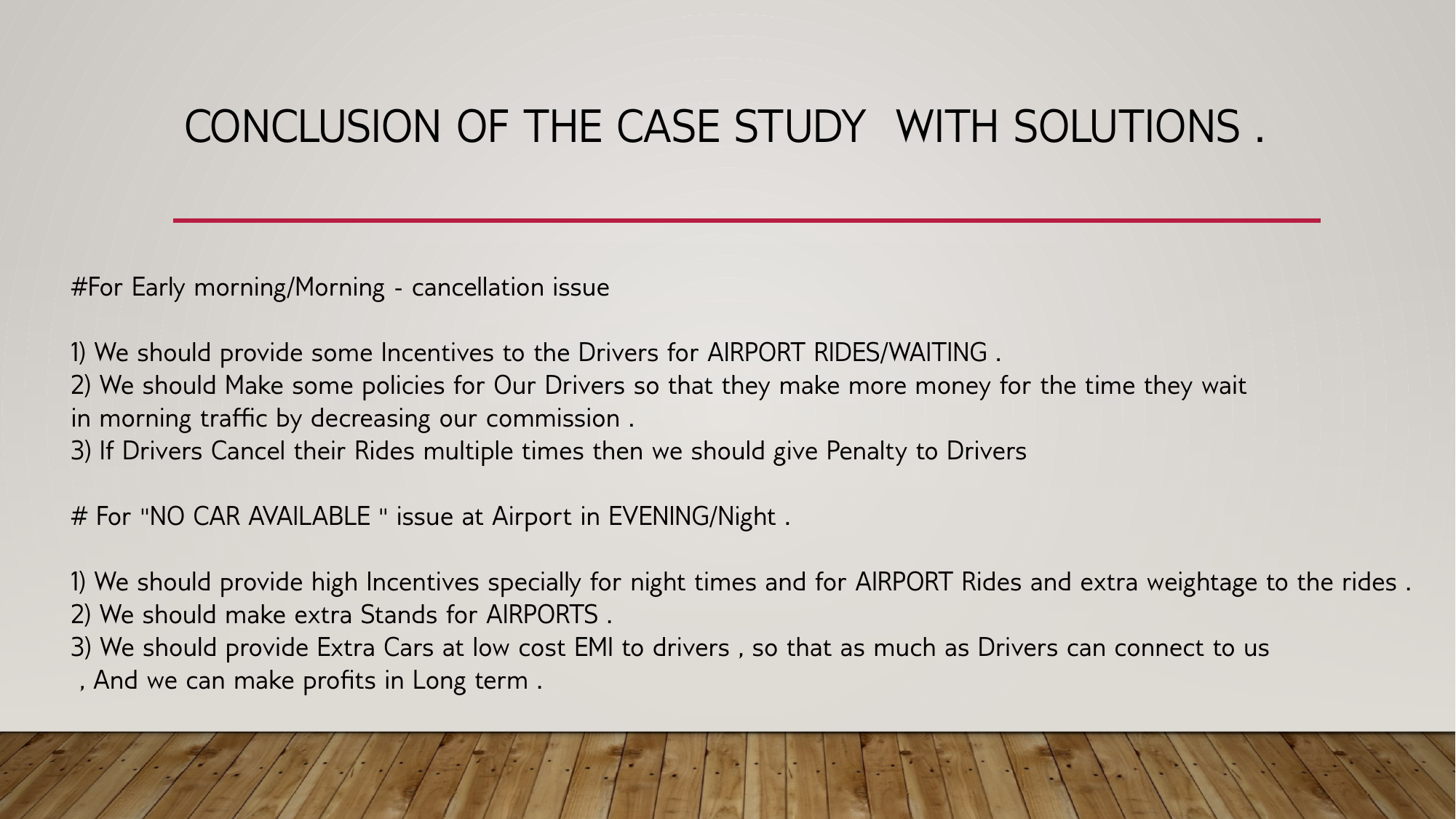

# CONCLUSION OF THE CASE STUDY  WITH SOLUTIONS .
#For Early morning/Morning - cancellation issue

1) We should provide some Incentives to the Drivers for AIRPORT RIDES/WAITING .
2) We should Make some policies for Our Drivers so that they make more money for the time they wait
in morning traffic by decreasing our commission .
3) If Drivers Cancel their Rides multiple times then we should give Penalty to Drivers

# For "NO CAR AVAILABLE " issue at Airport in EVENING/Night .

1) We should provide high Incentives specially for night times and for AIRPORT Rides and extra weightage to the rides .
2) We should make extra Stands for AIRPORTS .
3) We should provide Extra Cars at low cost EMI to drivers , so that as much as Drivers can connect to us
 , And we can make profits in Long term .